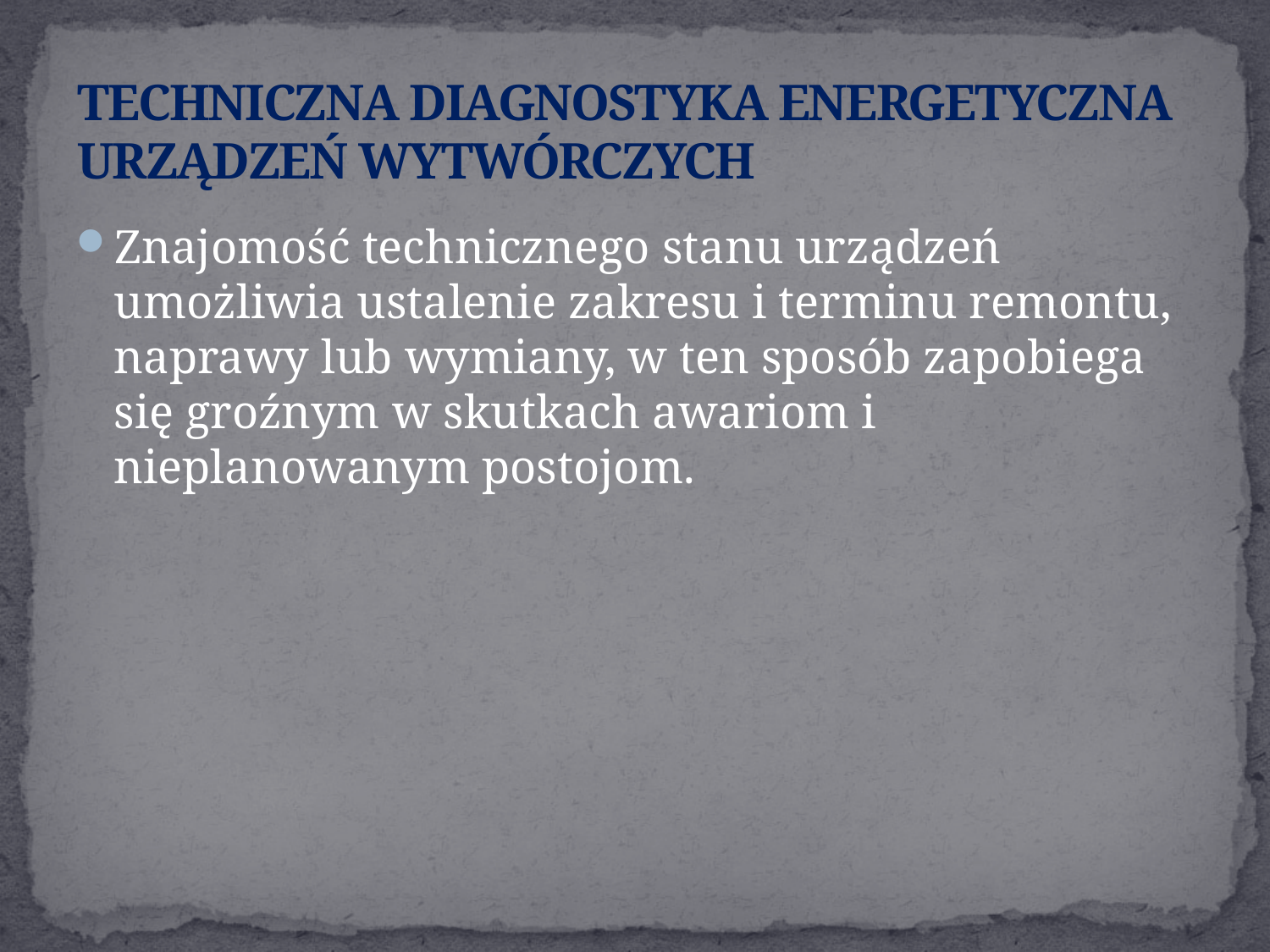

# TECHNICZNA DIAGNOSTYKA ENERGETYCZNA URZĄDZEŃ WYTWÓRCZYCH
Znajomość technicznego stanu urządzeń umożliwia ustalenie zakresu i terminu remontu, naprawy lub wymiany, w ten sposób zapobiega się groźnym w skutkach awariom i nieplanowanym postojom.